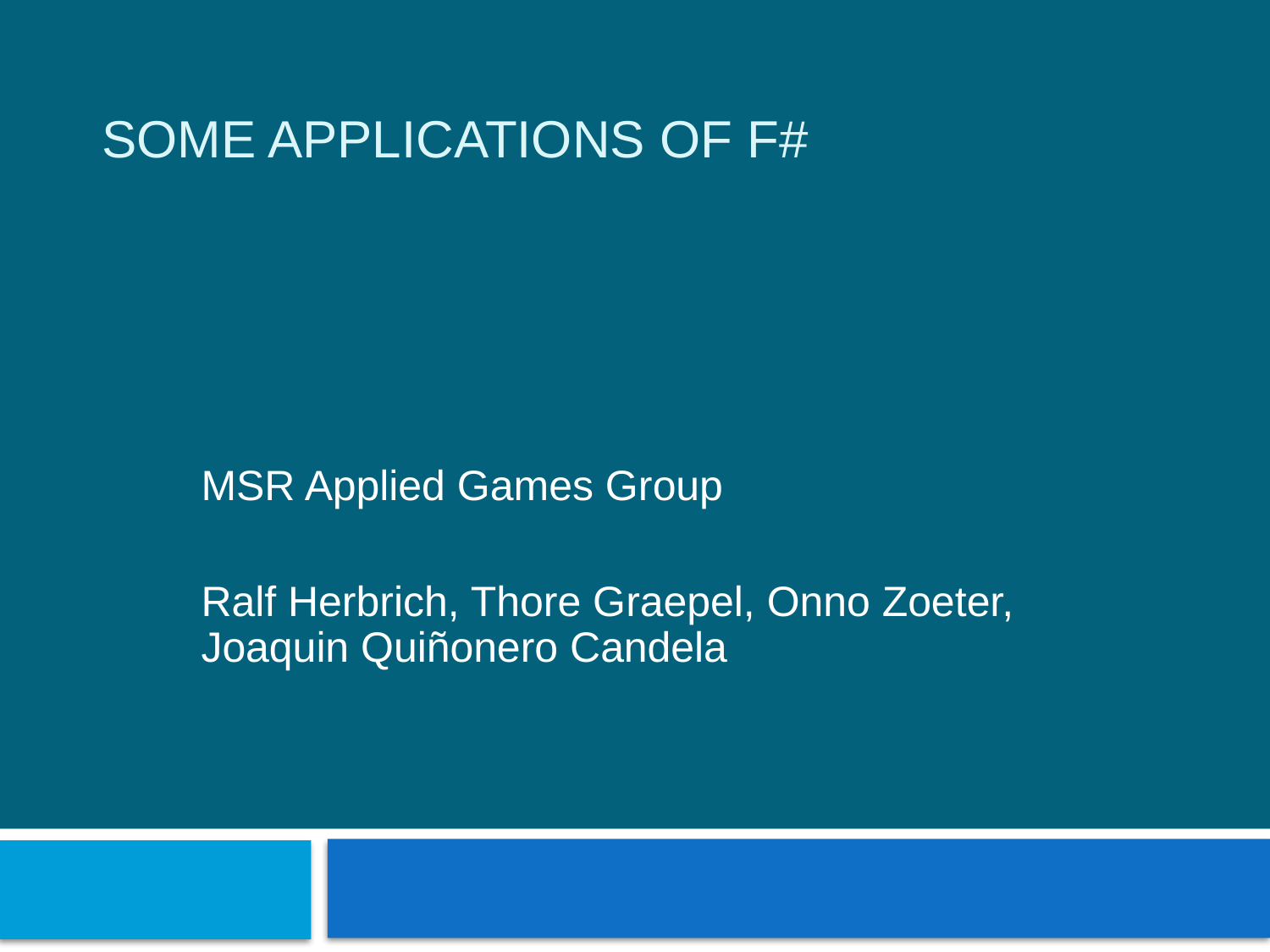

# SOME APPLICATIONS OF F#
MSR Applied Games Group

Ralf Herbrich, Thore Graepel, Onno Zoeter, Joaquin Quiñonero Candela